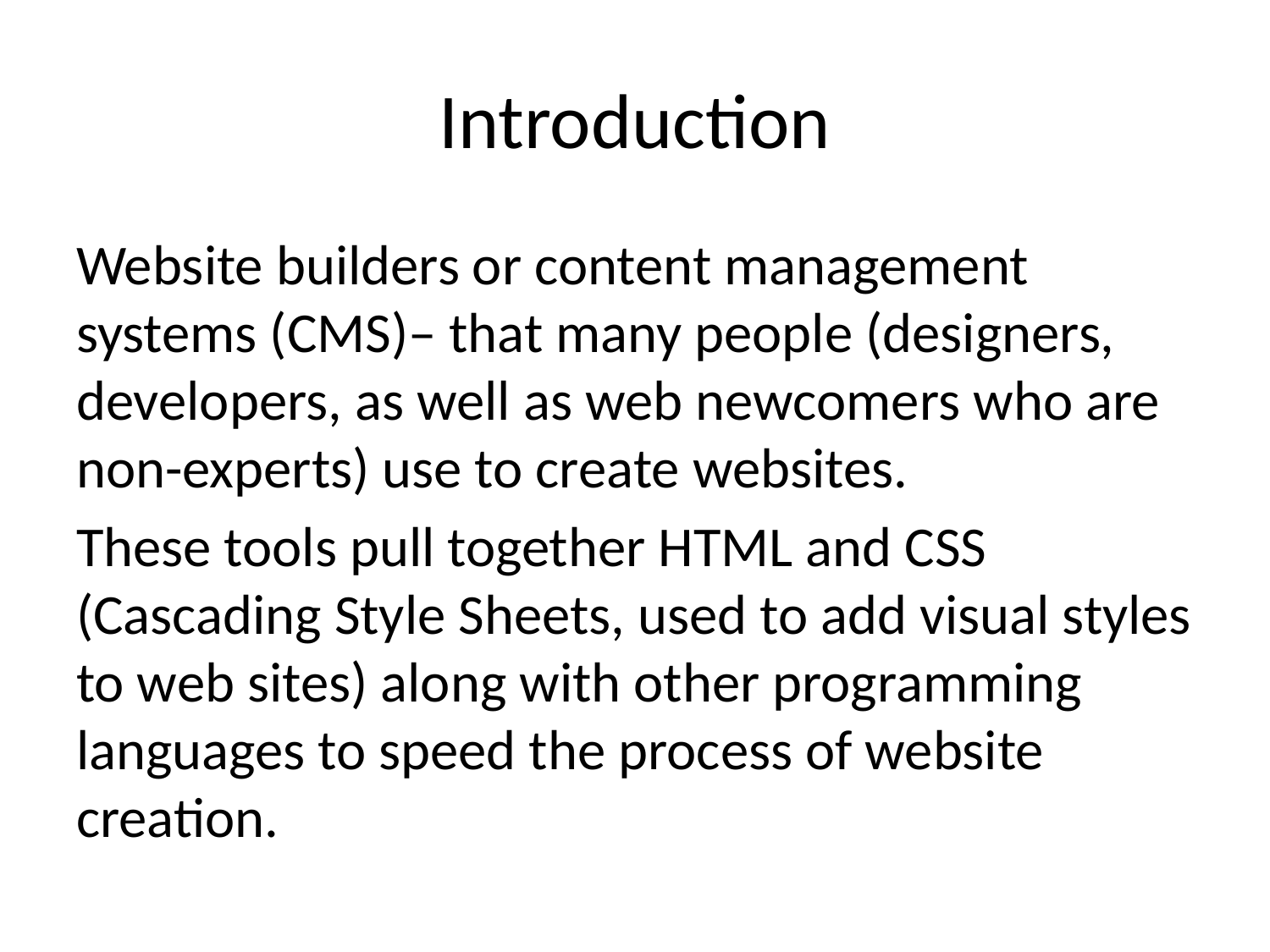

# Introduction
Website builders or content management systems (CMS)– that many people (designers, developers, as well as web newcomers who are non-experts) use to create websites.
These tools pull together HTML and CSS (Cascading Style Sheets, used to add visual styles to web sites) along with other programming languages to speed the process of website creation.